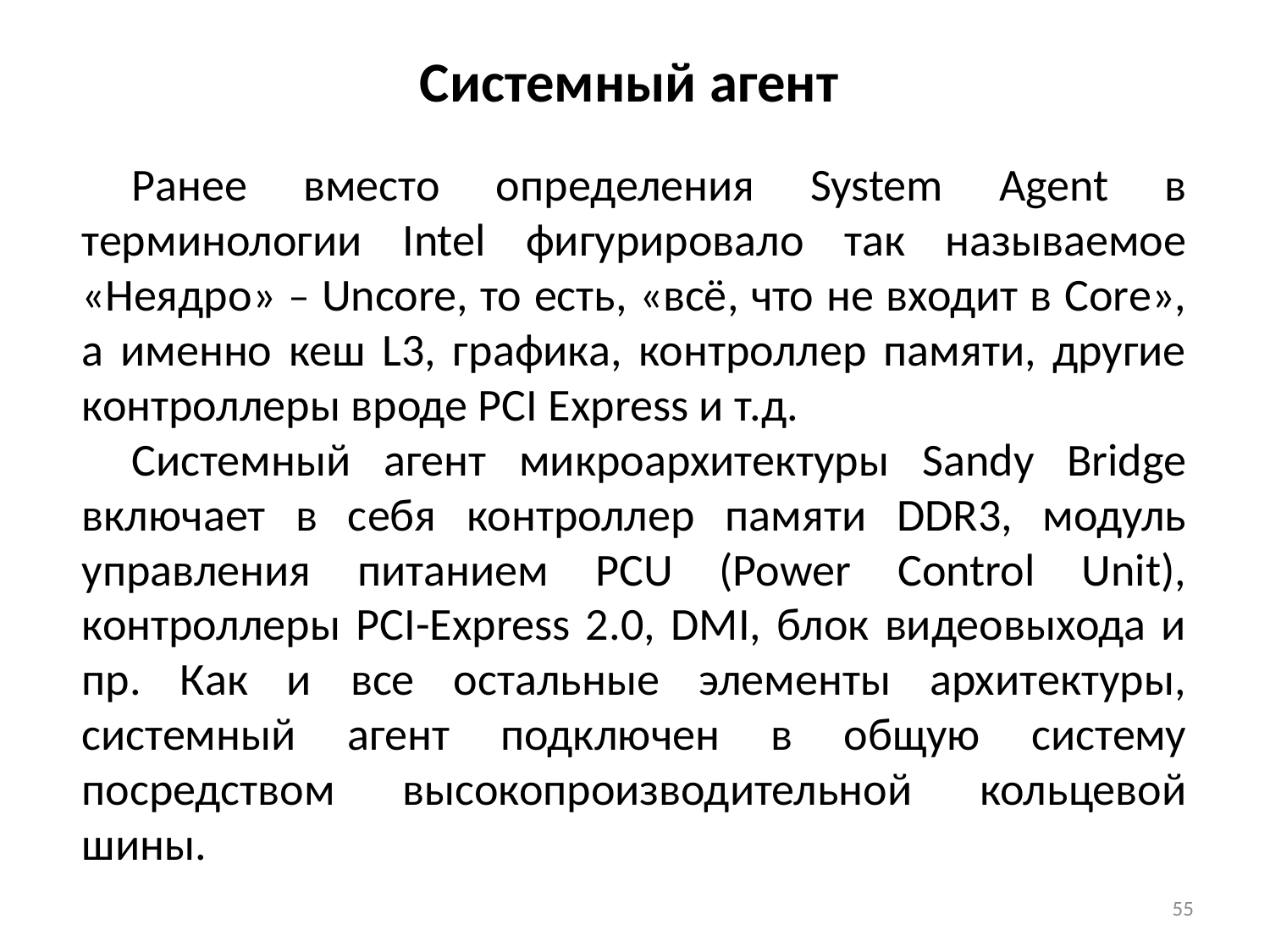

Системный агент
Ранее вместо определения System Agent в терминологии Intel фигурировало так называемое «Неядро» – Uncore, то есть, «всё, что не входит в Core», а именно кеш L3, графика, контроллер памяти, другие контроллеры вроде PCI Express и т.д.
Системный агент микроархитектуры Sandy Bridge включает в себя контроллер памяти DDR3, модуль управления питанием PCU (Power Control Unit), контроллеры PCI-Express 2.0, DMI, блок видеовыхода и пр. Как и все остальные элементы архитектуры, системный агент подключен в общую систему посредством высокопроизводительной кольцевой шины.
55